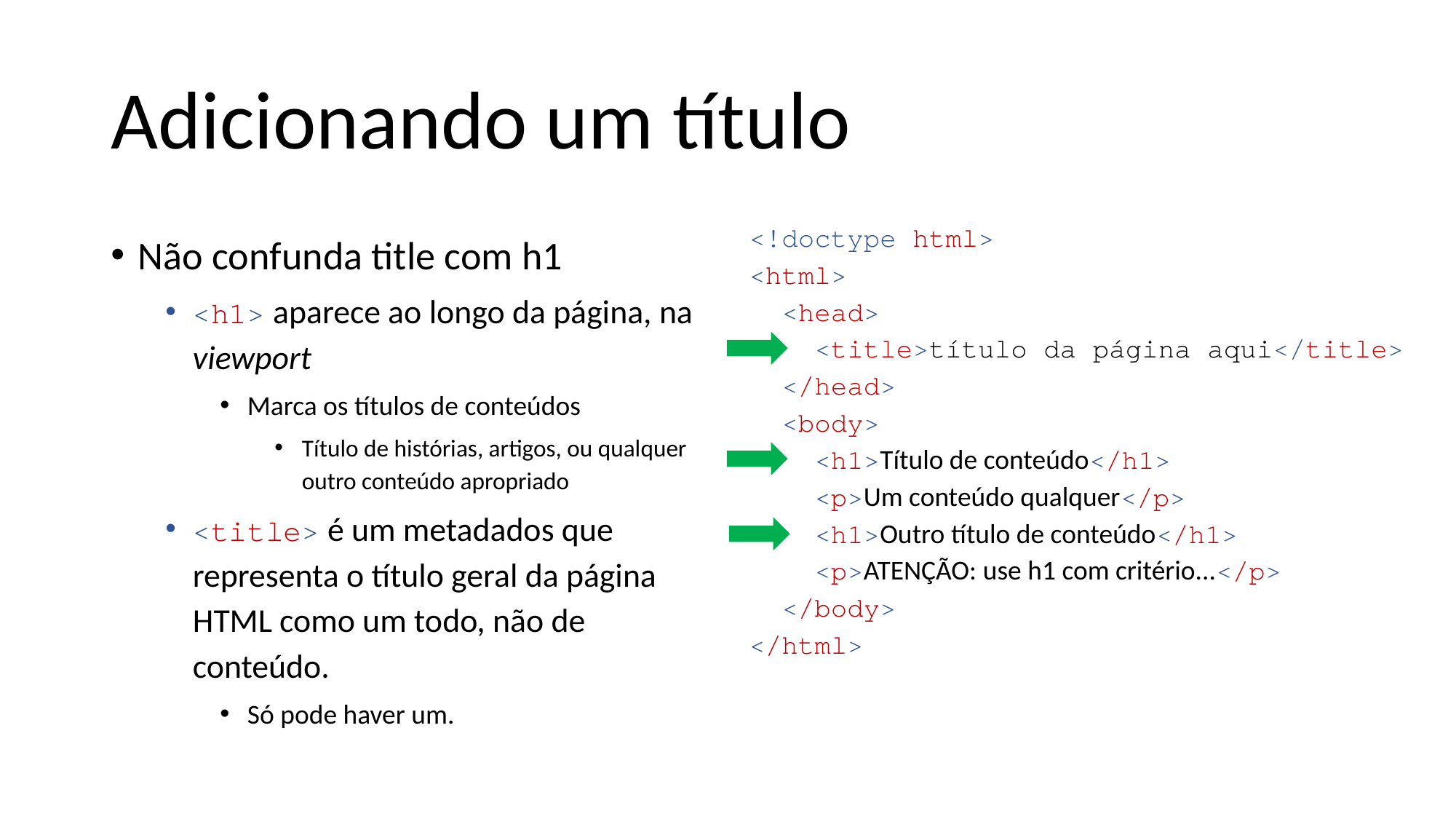

# Adicionando um título
Não confunda title com h1
<h1> aparece ao longo da página, na viewport
Marca os títulos de conteúdos
Título de histórias, artigos, ou qualquer outro conteúdo apropriado
<title> é um metadados que representa o título geral da página HTML como um todo, não de conteúdo.
Só pode haver um.
<!doctype html>
<html>
  <head>
    <title>título da página aqui</title>
  </head>
  <body>
    <h1>Título de conteúdo</h1>
    <p>Um conteúdo qualquer</p>
    <h1>Outro título de conteúdo</h1>
    <p>ATENÇÃO: use h1 com critério...</p>
  </body>
</html>